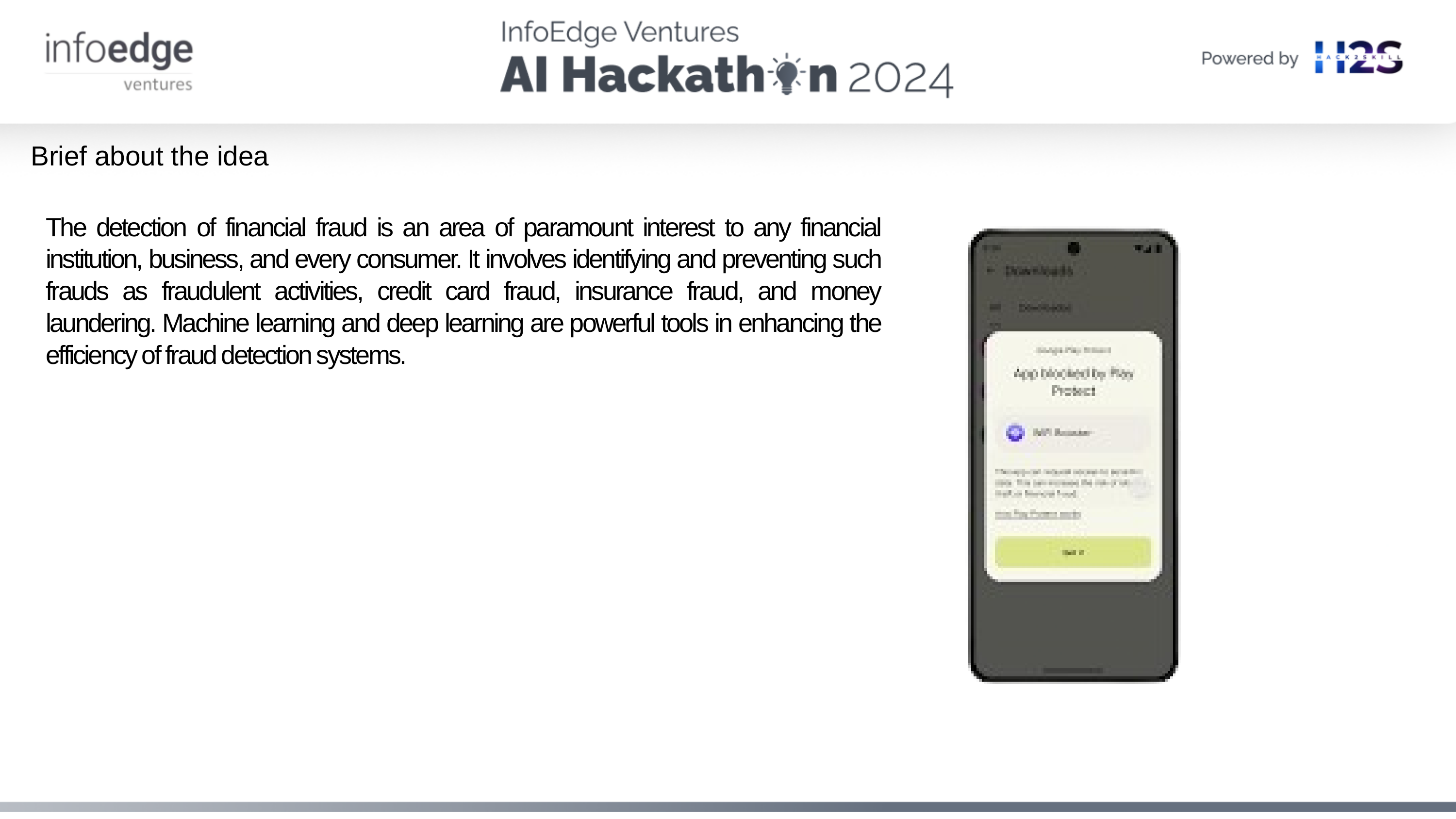

Brief about the idea
The detection of financial fraud is an area of paramount interest to any financial institution, business, and every consumer. It involves identifying and preventing such frauds as fraudulent activities, credit card fraud, insurance fraud, and money laundering. Machine learning and deep learning are powerful tools in enhancing the efficiency of fraud detection systems.